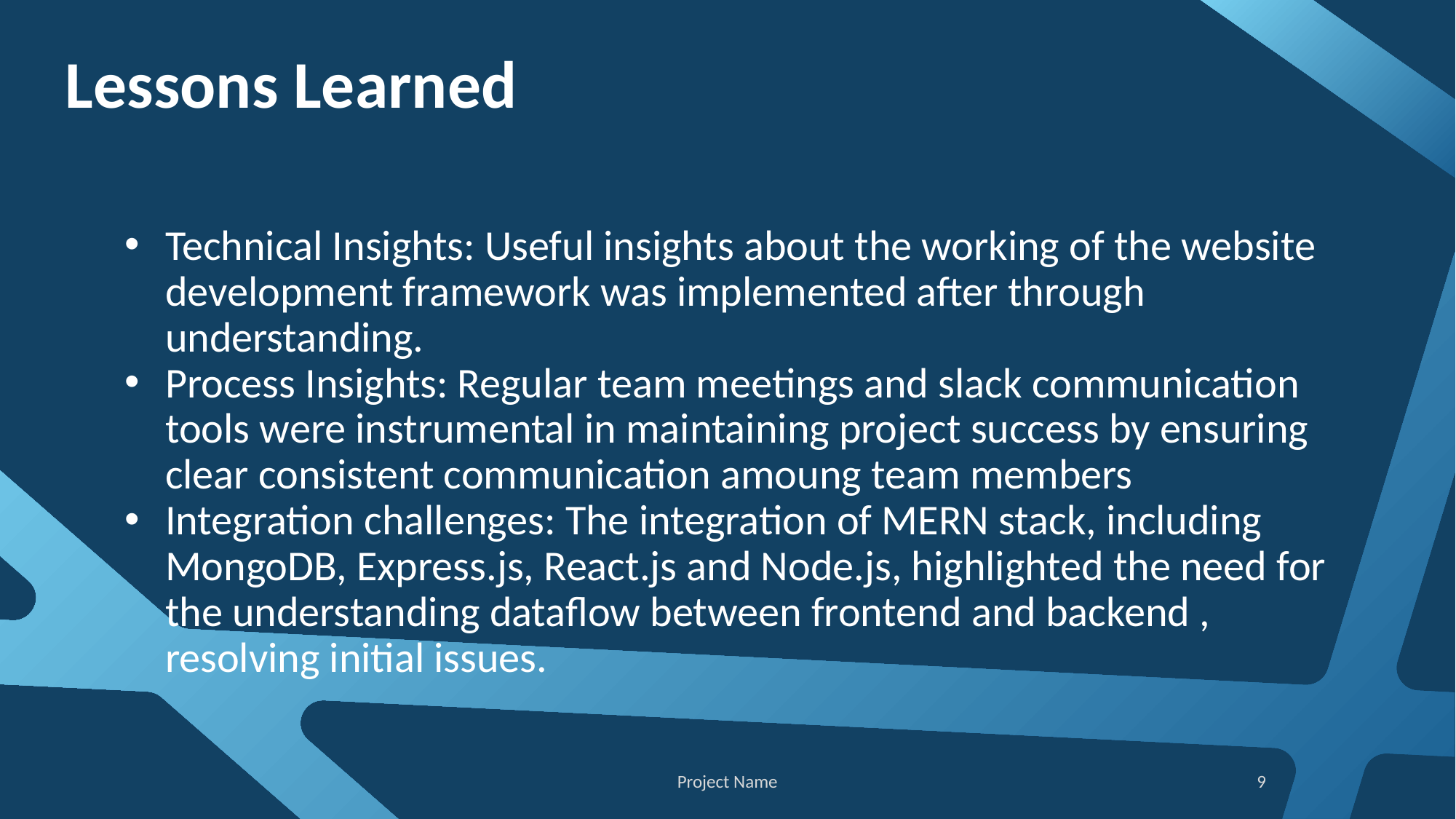

Lessons Learned
Technical Insights: Useful insights about the working of the website development framework was implemented after through understanding.
Process Insights: Regular team meetings and slack communication tools were instrumental in maintaining project success by ensuring clear consistent communication amoung team members
Integration challenges: The integration of MERN stack, including MongoDB, Express.js, React.js and Node.js, highlighted the need for the understanding dataflow between frontend and backend , resolving initial issues.
Project Name
9